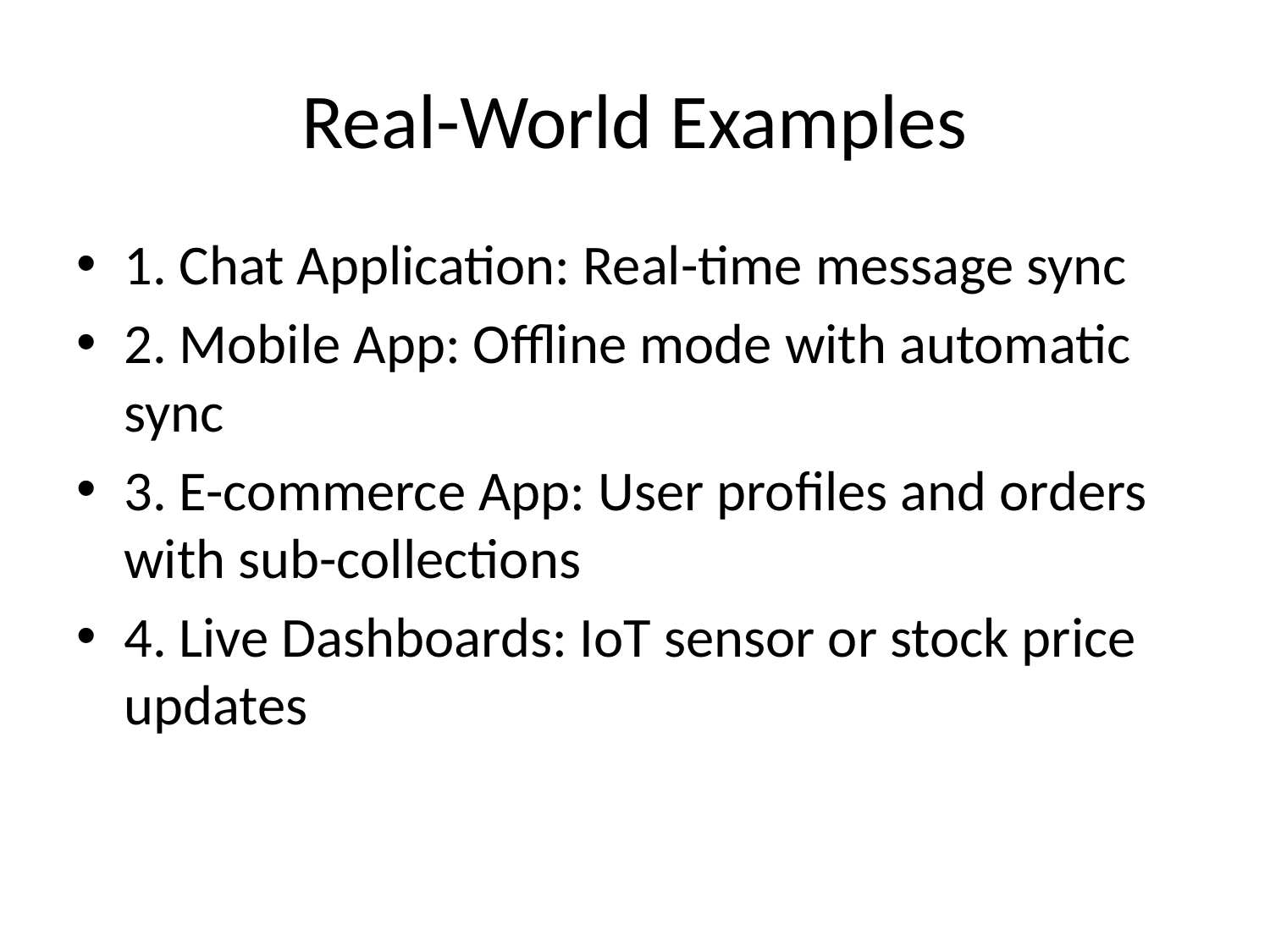

# Real-World Examples
1. Chat Application: Real-time message sync
2. Mobile App: Offline mode with automatic sync
3. E-commerce App: User profiles and orders with sub-collections
4. Live Dashboards: IoT sensor or stock price updates